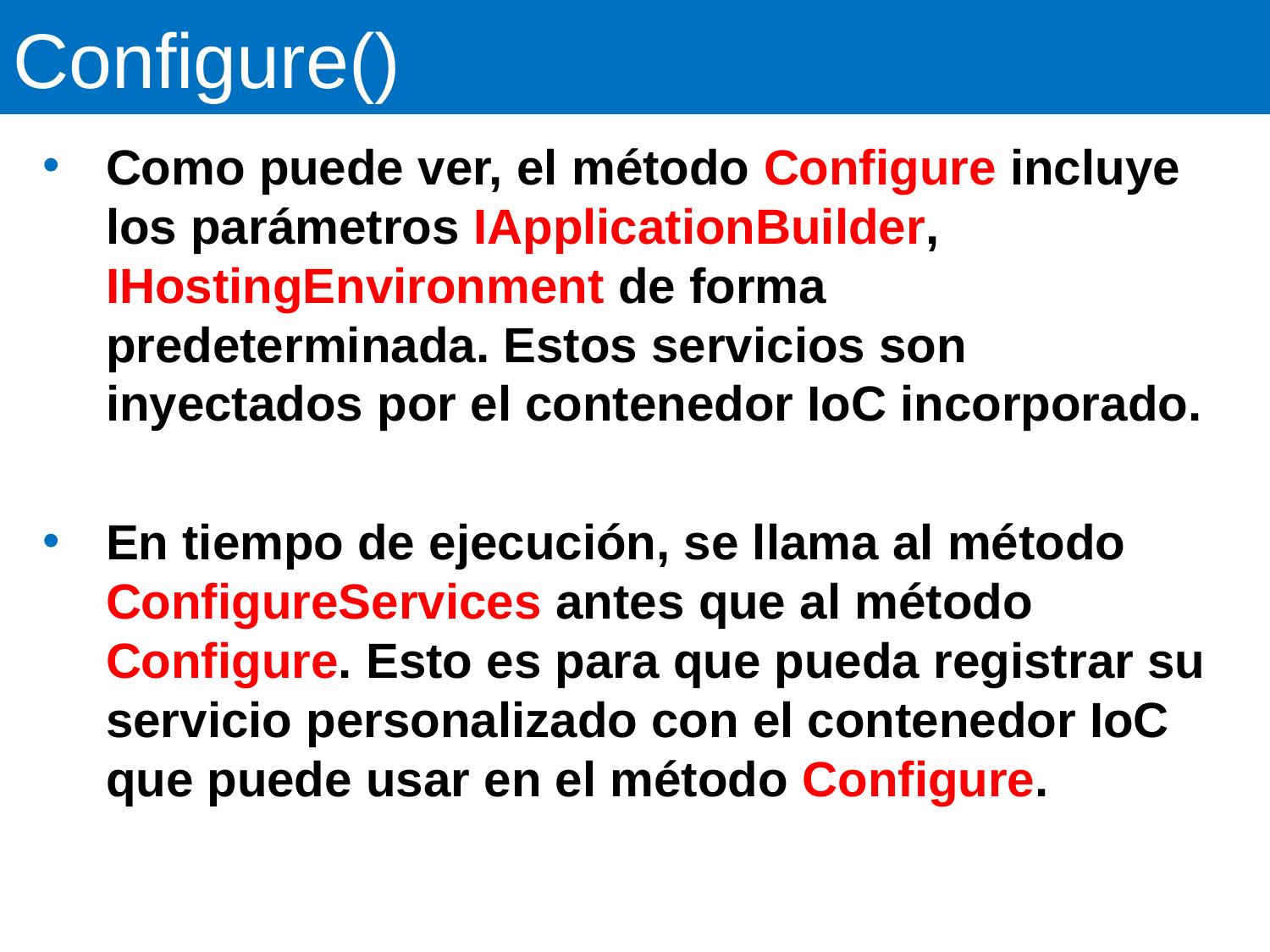

# Configure()
Como puede ver, el método Configure incluye los parámetros IApplicationBuilder, IHostingEnvironment de forma predeterminada. Estos servicios son inyectados por el contenedor IoC incorporado.

En tiempo de ejecución, se llama al método ConfigureServices antes que al método Configure. Esto es para que pueda registrar su servicio personalizado con el contenedor IoC que puede usar en el método Configure.